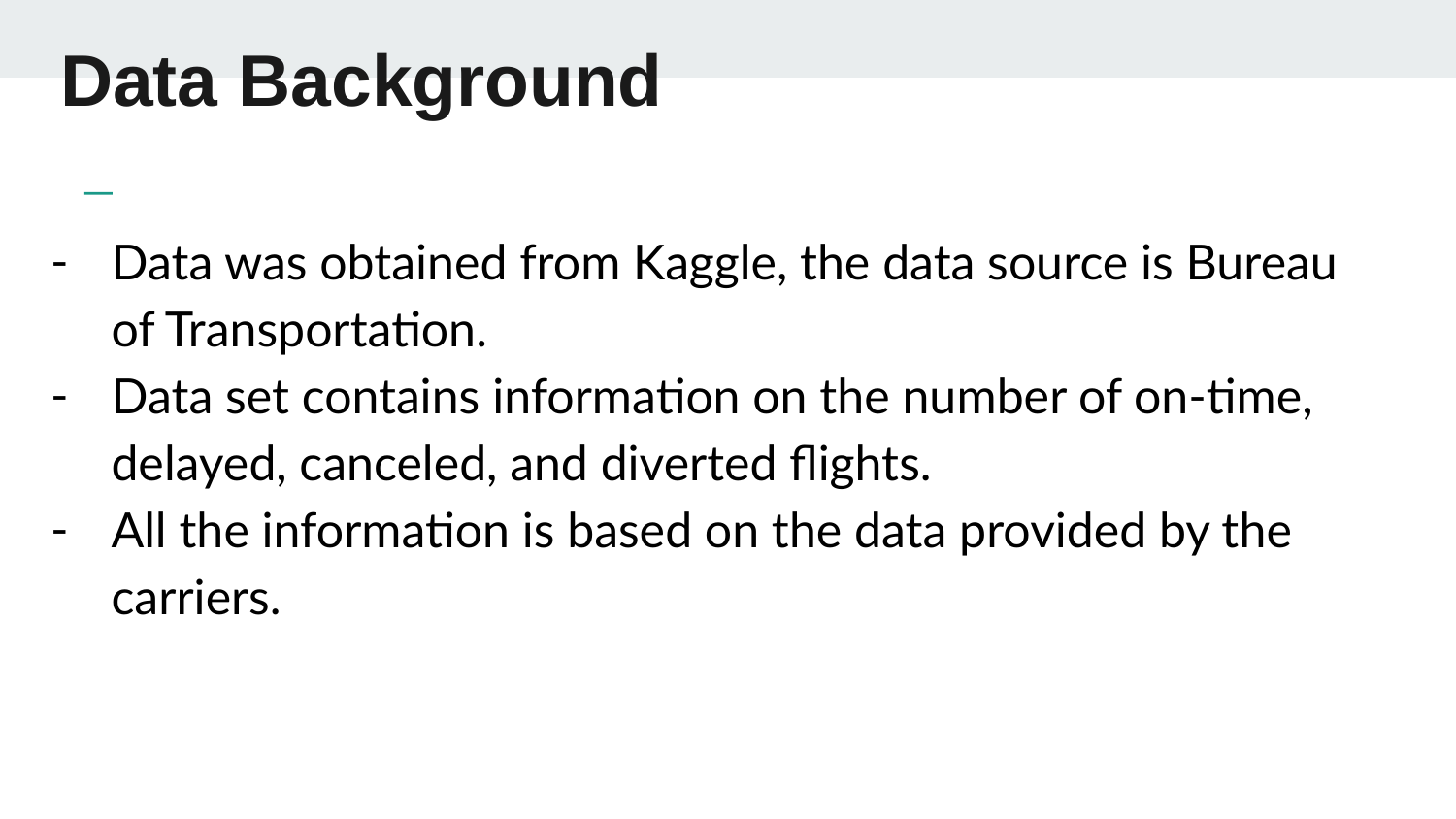

Data Background
Data was obtained from Kaggle, the data source is Bureau of Transportation.
Data set contains information on the number of on-time, delayed, canceled, and diverted flights.
All the information is based on the data provided by the carriers.